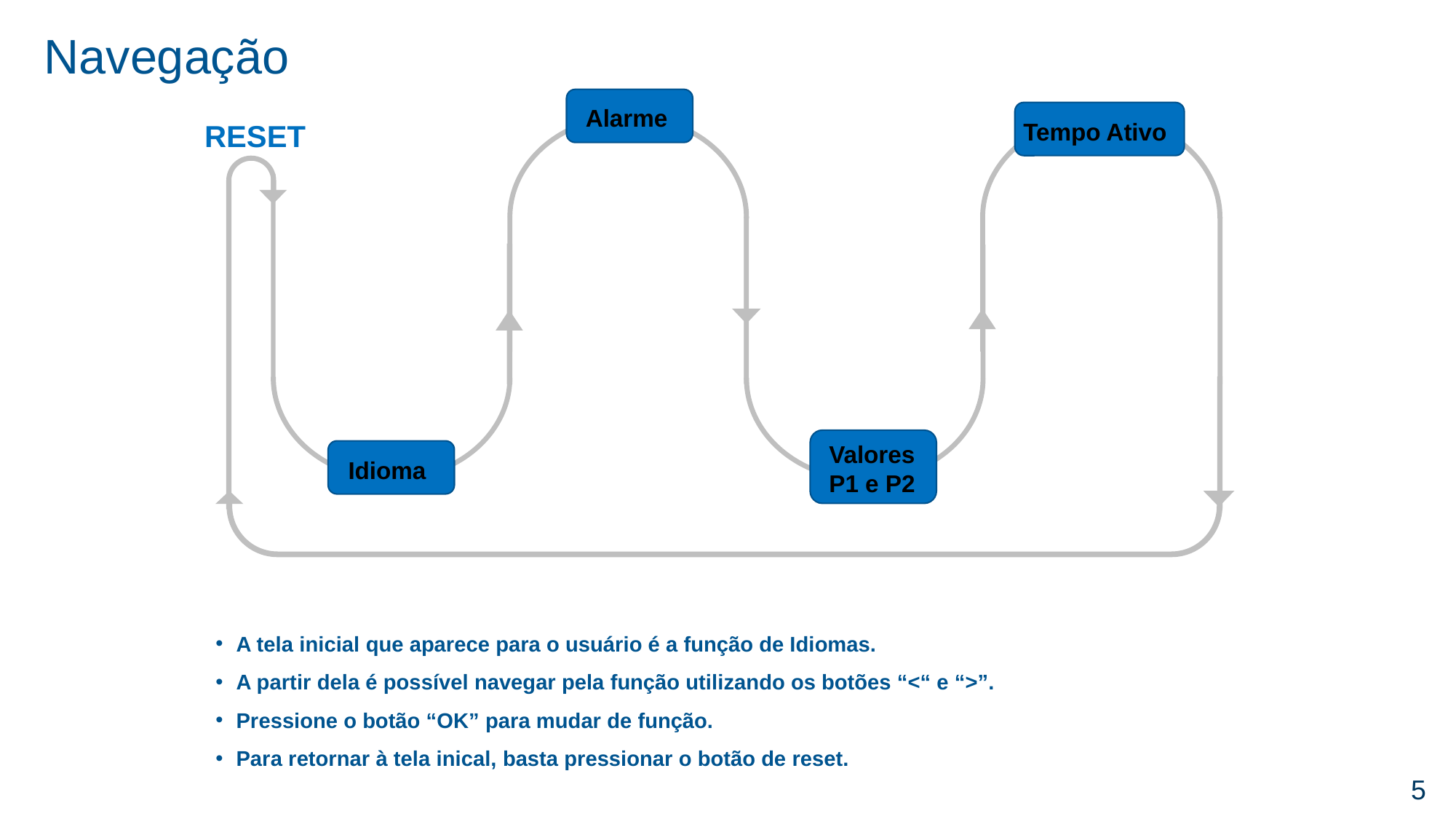

Navegação

Alarme

Tempo Ativo

RESET

Valores P1 e P2

Idioma

A tela inicial que aparece para o usuário é a função de Idiomas.
A partir dela é possível navegar pela função utilizando os botões “<“ e “>”.
Pressione o botão “OK” para mudar de função.
Para retornar à tela inical, basta pressionar o botão de reset.

5